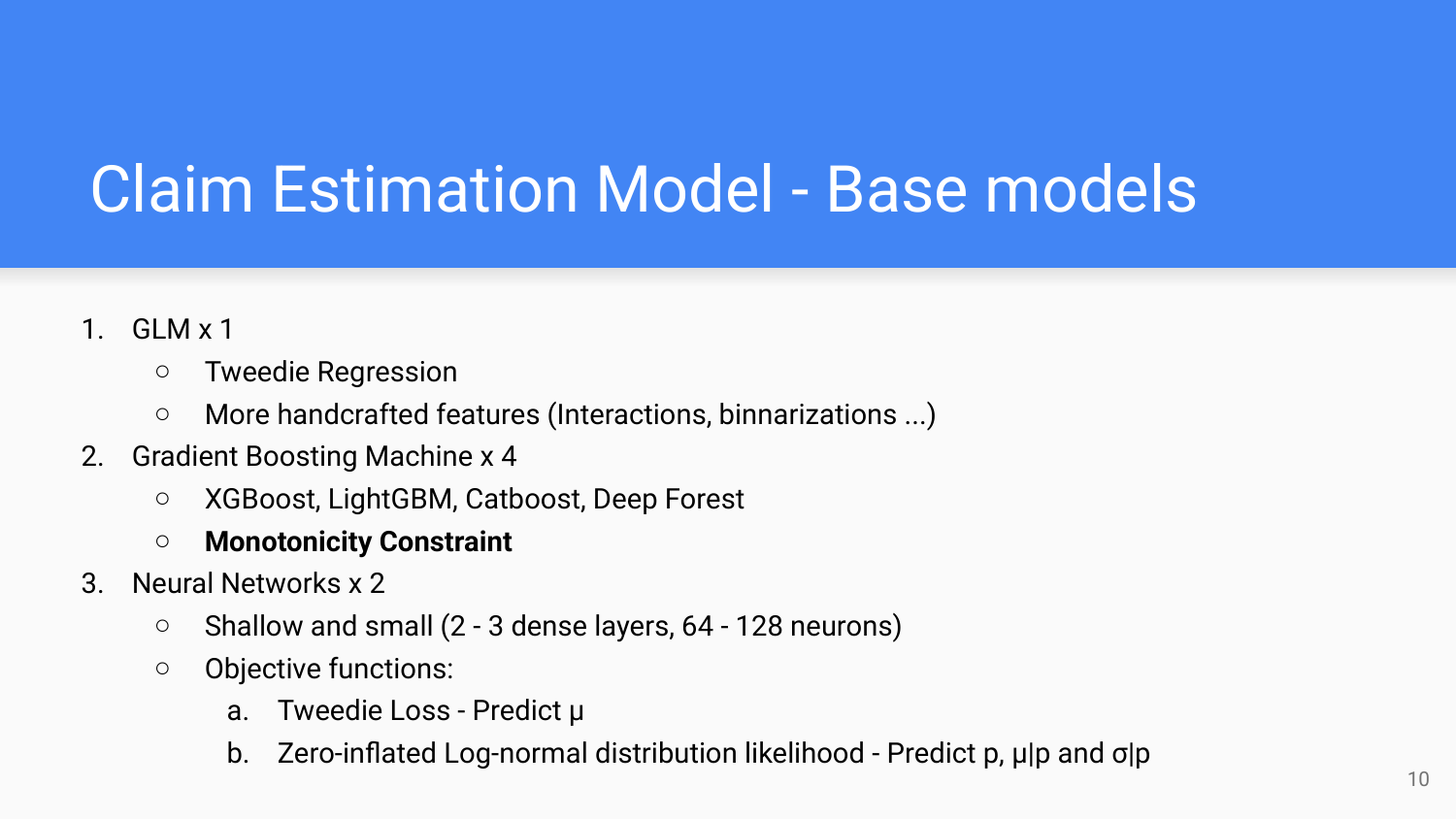

# Claim Estimation Model - Base models
GLM x 1
Tweedie Regression
More handcrafted features (Interactions, binnarizations ...)
Gradient Boosting Machine x 4
XGBoost, LightGBM, Catboost, Deep Forest
Monotonicity Constraint
Neural Networks x 2
Shallow and small (2 - 3 dense layers, 64 - 128 neurons)
Objective functions:
Tweedie Loss - Predict μ
Zero-inflated Log-normal distribution likelihood - Predict p, μ|p and σ|p
10